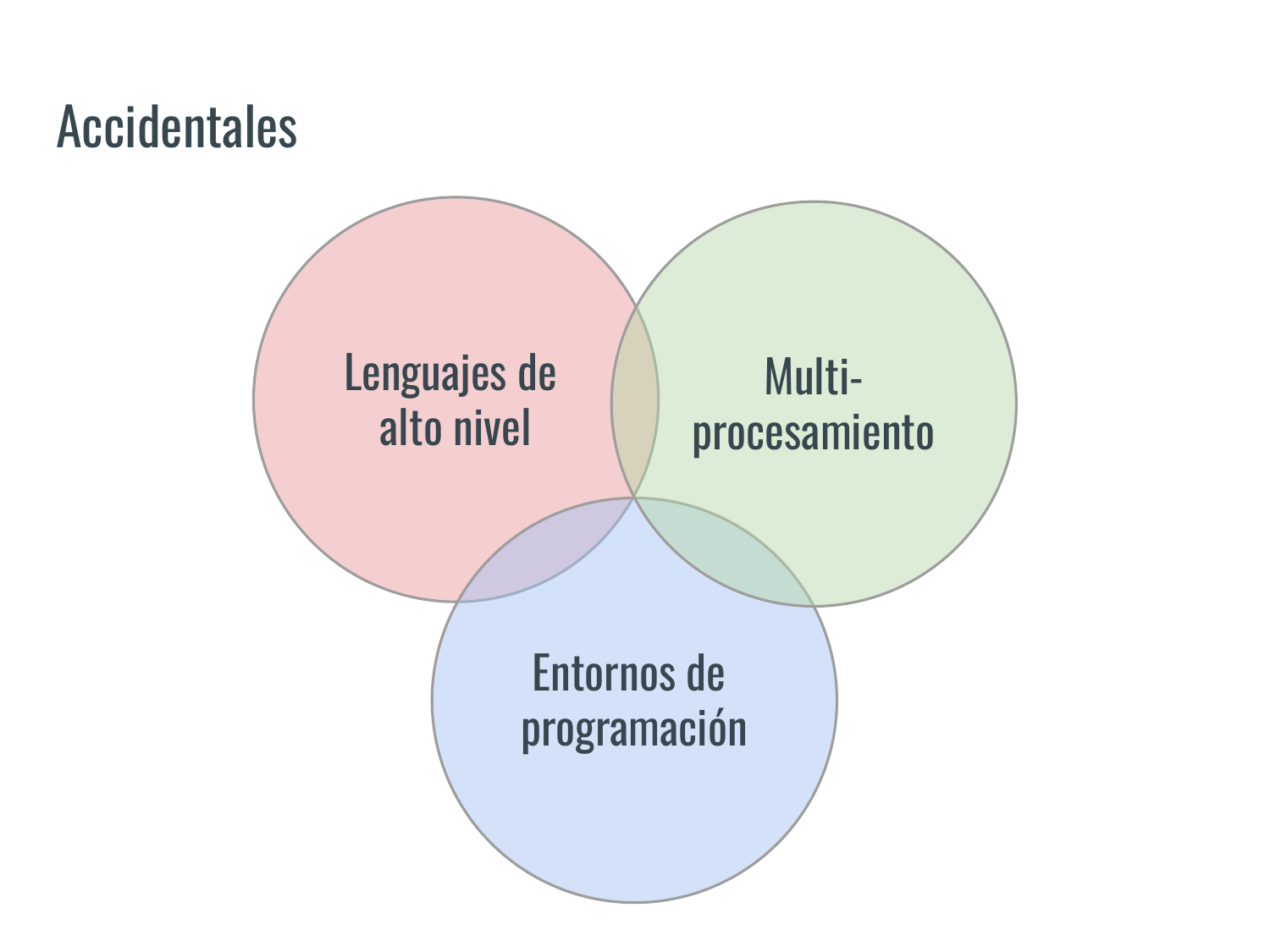

# Accidentales
Lenguajes de
alto nivel
Multi-
procesamiento
Entornos de
programación